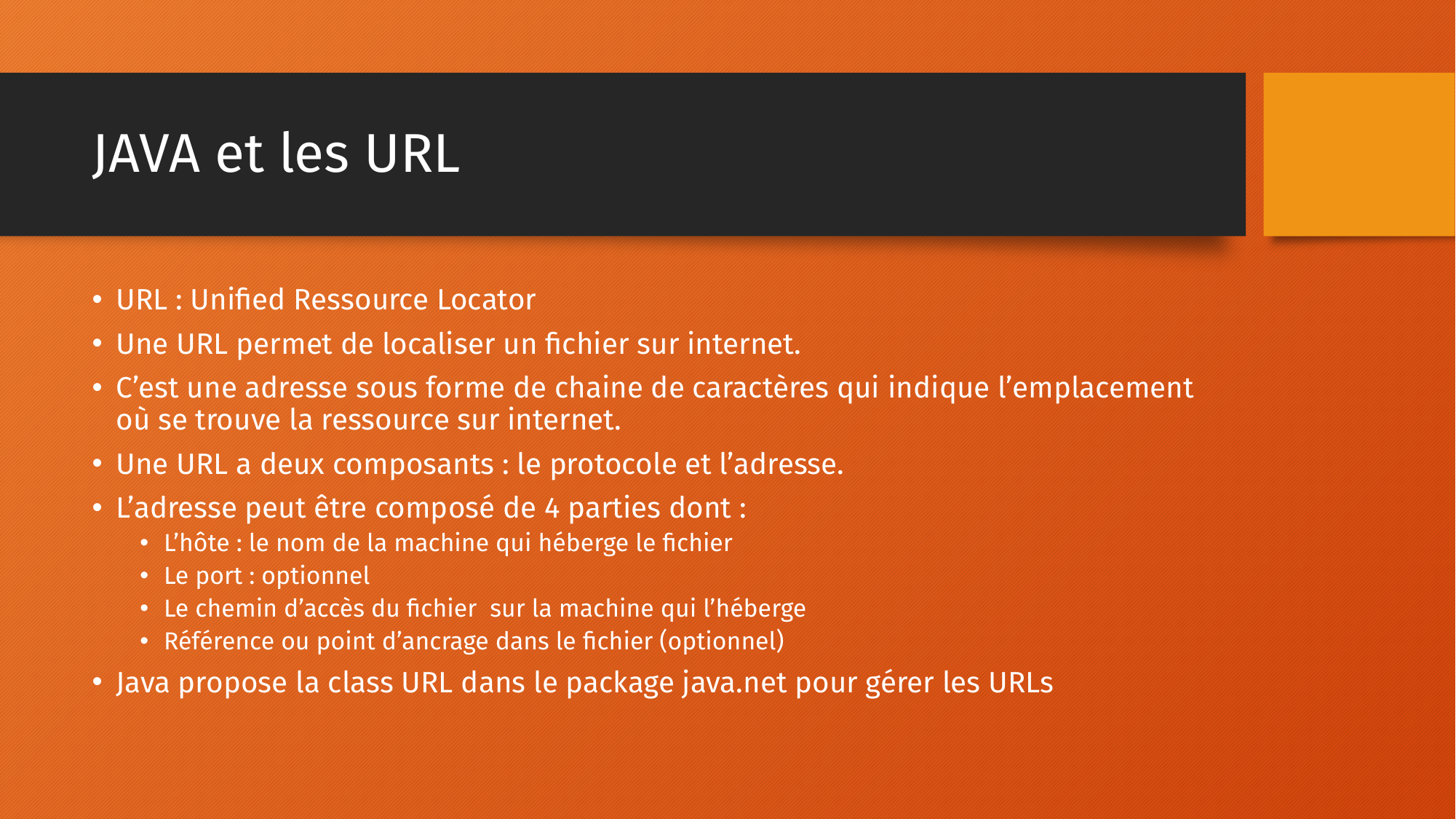

# JAVA et les URL
URL : Unified Ressource Locator
Une URL permet de localiser un fichier sur internet.
C’est une adresse sous forme de chaine de caractères qui indique l’emplacement où se trouve la ressource sur internet.
Une URL a deux composants : le protocole et l’adresse.
L’adresse peut être composé de 4 parties dont :
L’hôte : le nom de la machine qui héberge le fichier
Le port : optionnel
Le chemin d’accès du fichier  sur la machine qui l’héberge
Référence ou point d’ancrage dans le fichier (optionnel)
Java propose la class URL dans le package java.net pour gérer les URLs